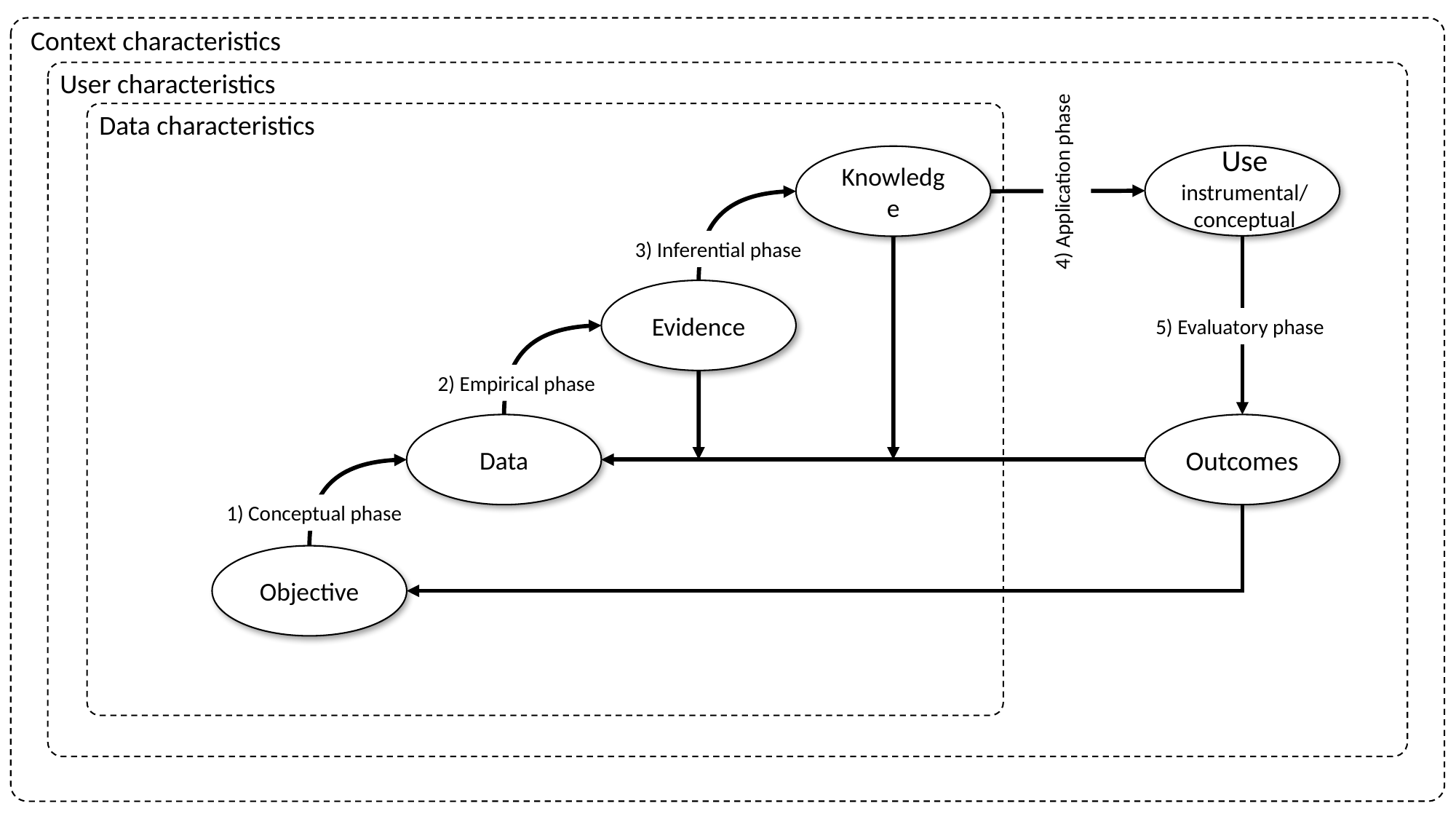

Context characteristics
User characteristics

4) Application phase
Data characteristics

Use
instrumental/
conceptual

Knowledge
3) Inferential phase
Evidence
5) Evaluatory phase
2) Empirical phase
Data
Outcomes
1) Conceptual phase
Objective